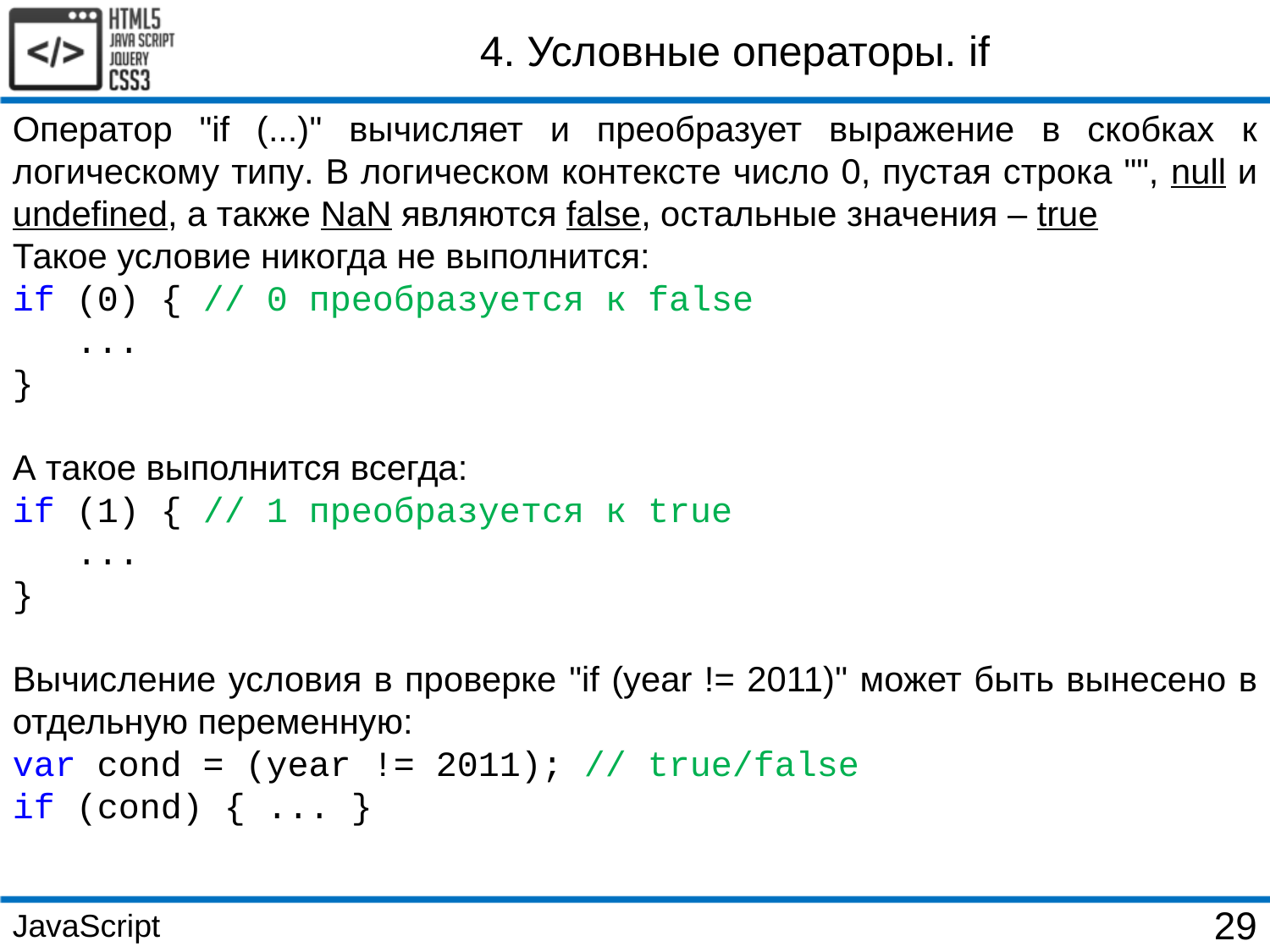

4. Условные операторы. if
Оператор "if (...)" вычисляет и преобразует выражение в скобках к логическому типу. В логическом контексте число 0, пустая строка "", null и undefined, а также NaN являются false, остальные значения – true
Такое условие никогда не выполнится:
if (0) { // 0 преобразуется к false
   ...
}

А такое выполнится всегда:
if (1) { // 1 преобразуется к true
   ...
}

Вычисление условия в проверке "if (year != 2011)" может быть вынесено в отдельную переменную:
var cond = (year != 2011); // true/false
if (cond) { ... }
JavaScript
29